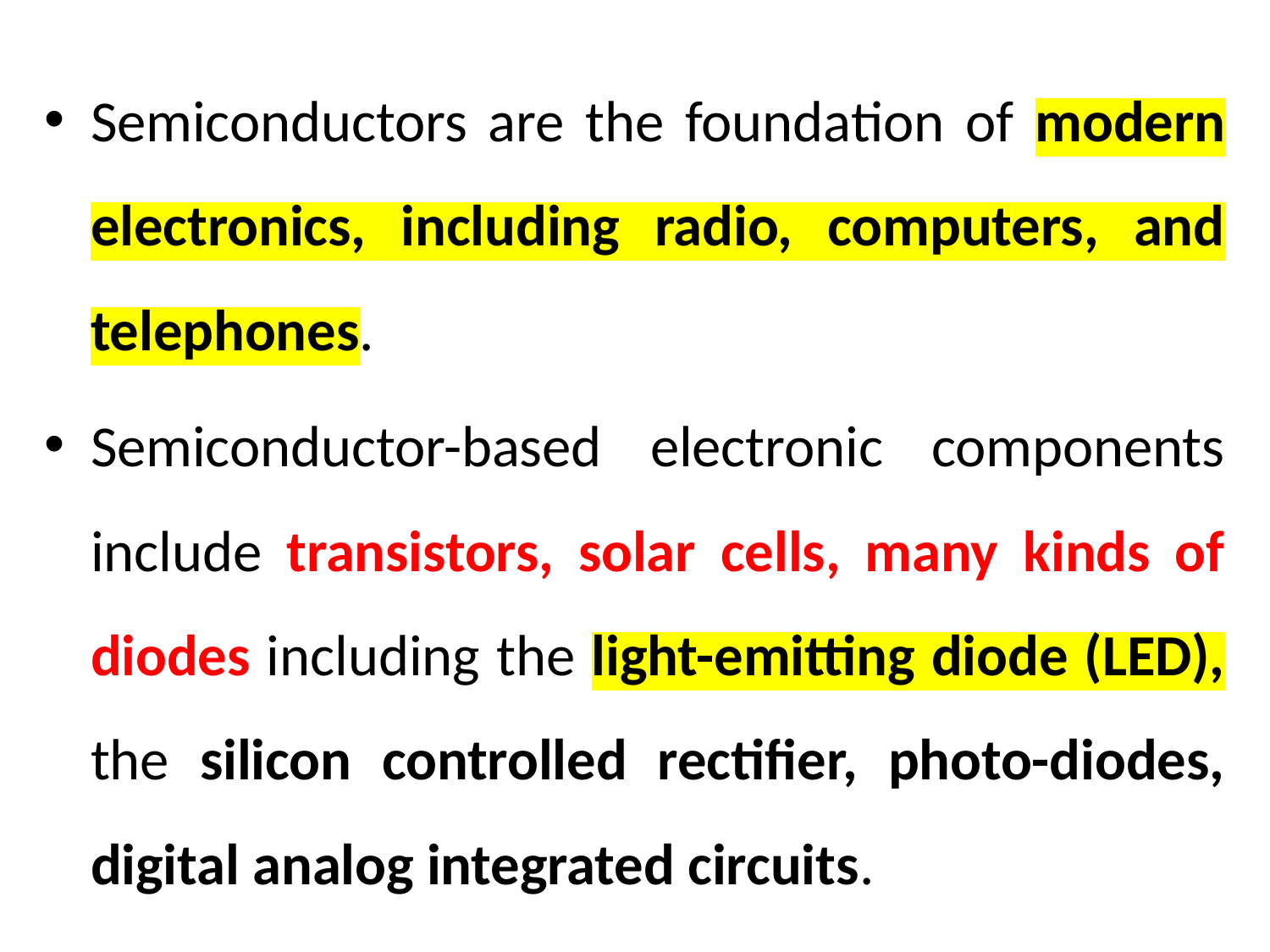

Semiconductors are the foundation of modern electronics, including radio, computers, and telephones.
Semiconductor-based electronic components include transistors, solar cells, many kinds of diodes including the light-emitting diode (LED), the silicon controlled rectifier, photo-diodes, digital analog integrated circuits.